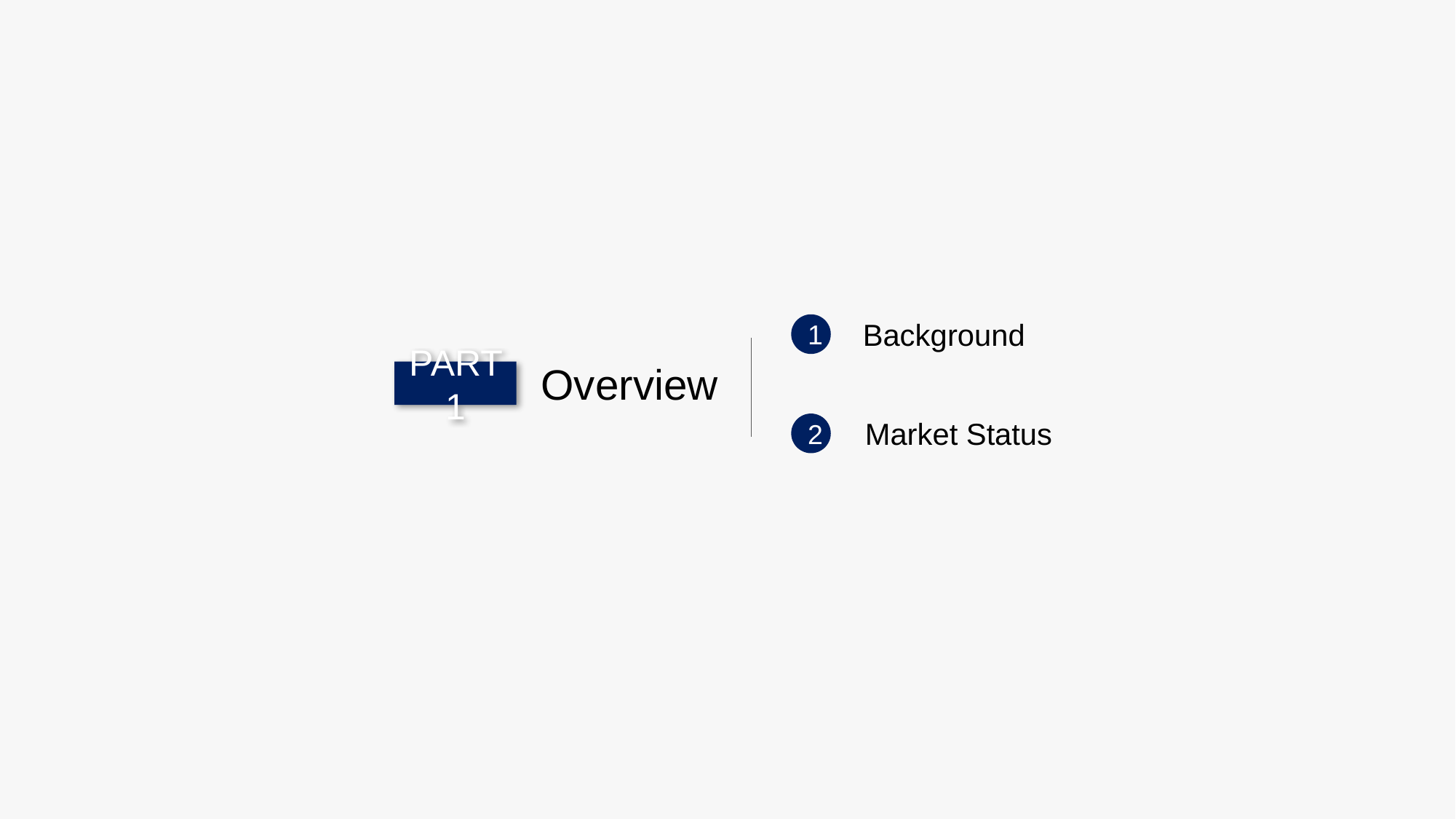

Background
1
Overview
PART 1
Market Status
2